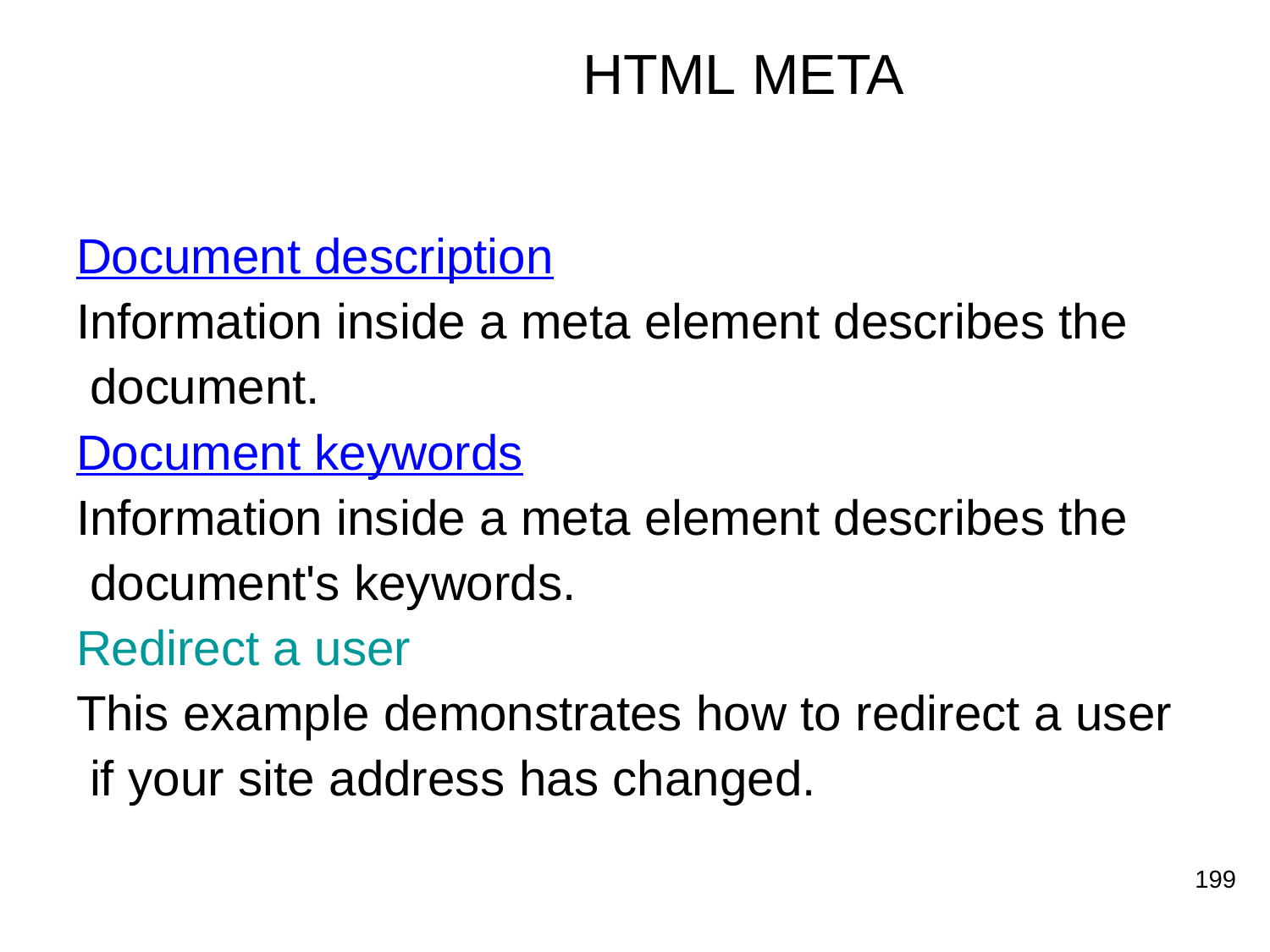

# HTML META
Document description
Information inside a meta element describes the  document.
Document keywords
Information inside a meta element describes the  document's keywords.
Redirect a user
This example demonstrates how to redirect a user  if your site address has changed.
199